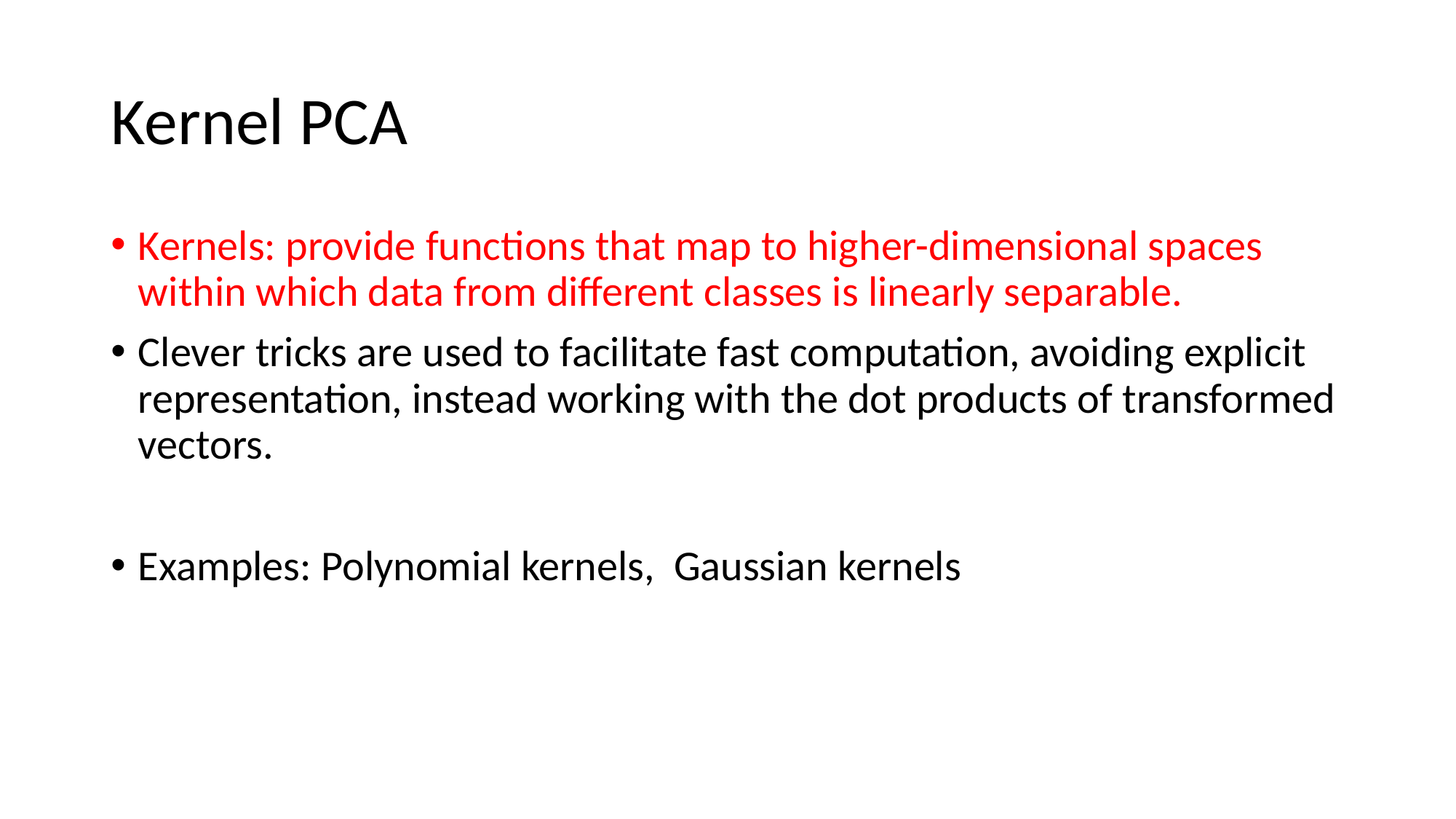

# Kernel PCA
Kernels: provide functions that map to higher-dimensional spaces within which data from different classes is linearly separable.
Clever tricks are used to facilitate fast computation, avoiding explicit representation, instead working with the dot products of transformed vectors.

Examples: Polynomial kernels,  Gaussian kernels